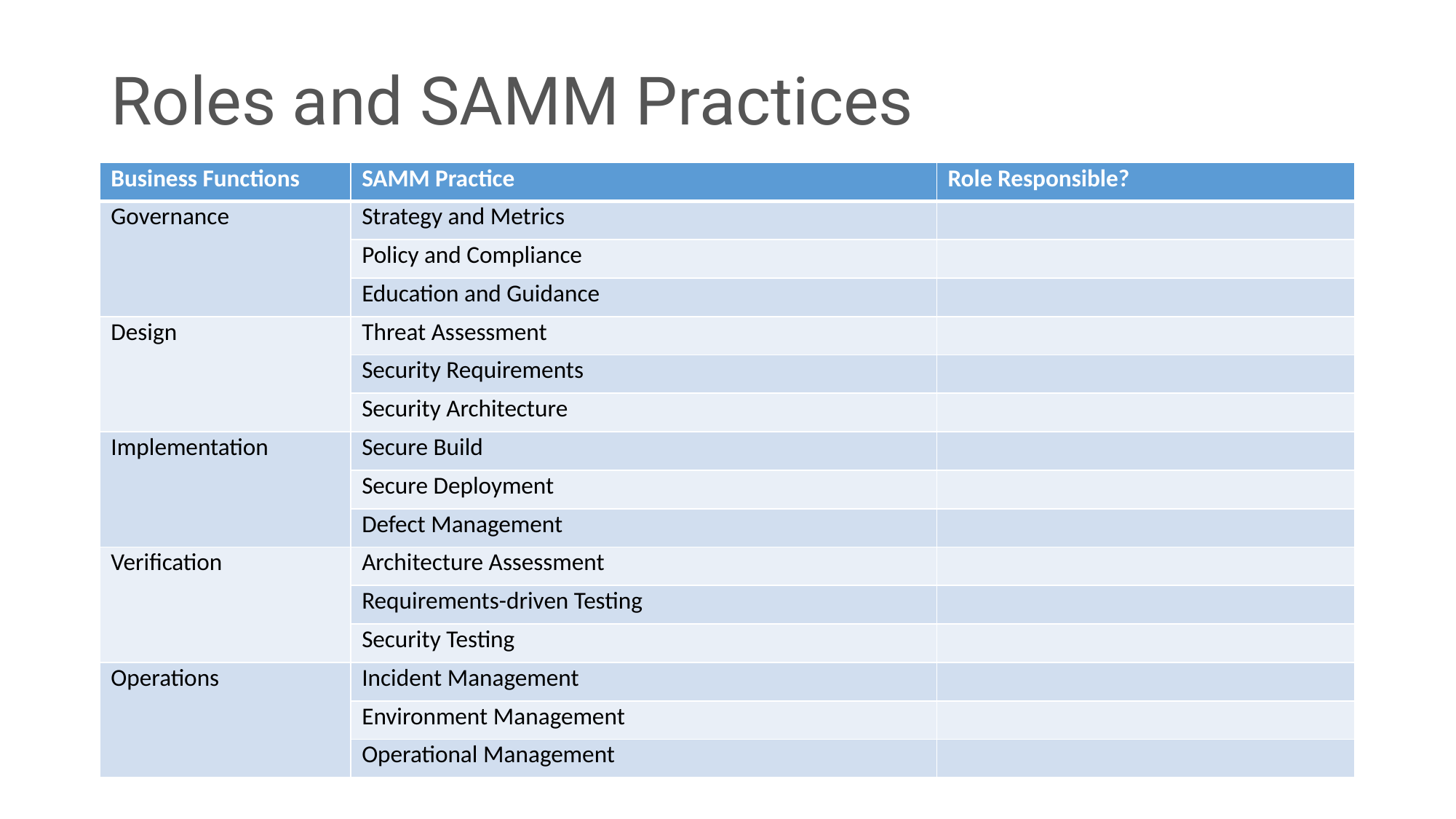

# Roles and SAMM Practices
| Business Functions | SAMM Practice | Role Responsible? |
| --- | --- | --- |
| Governance | Strategy and Metrics |  |
|  | Policy and Compliance |  |
|  | Education and Guidance |  |
| Design | Threat Assessment |  |
|  | Security Requirements |  |
|  | Security Architecture |  |
| Implementation | Secure Build |  |
|  | Secure Deployment |  |
|  | Defect Management |  |
| Verification | Architecture Assessment |  |
|  | Requirements-driven Testing |  |
|  | Security Testing |  |
| Operations | Incident Management |  |
|  | Environment Management |  |
|  | Operational Management |  |